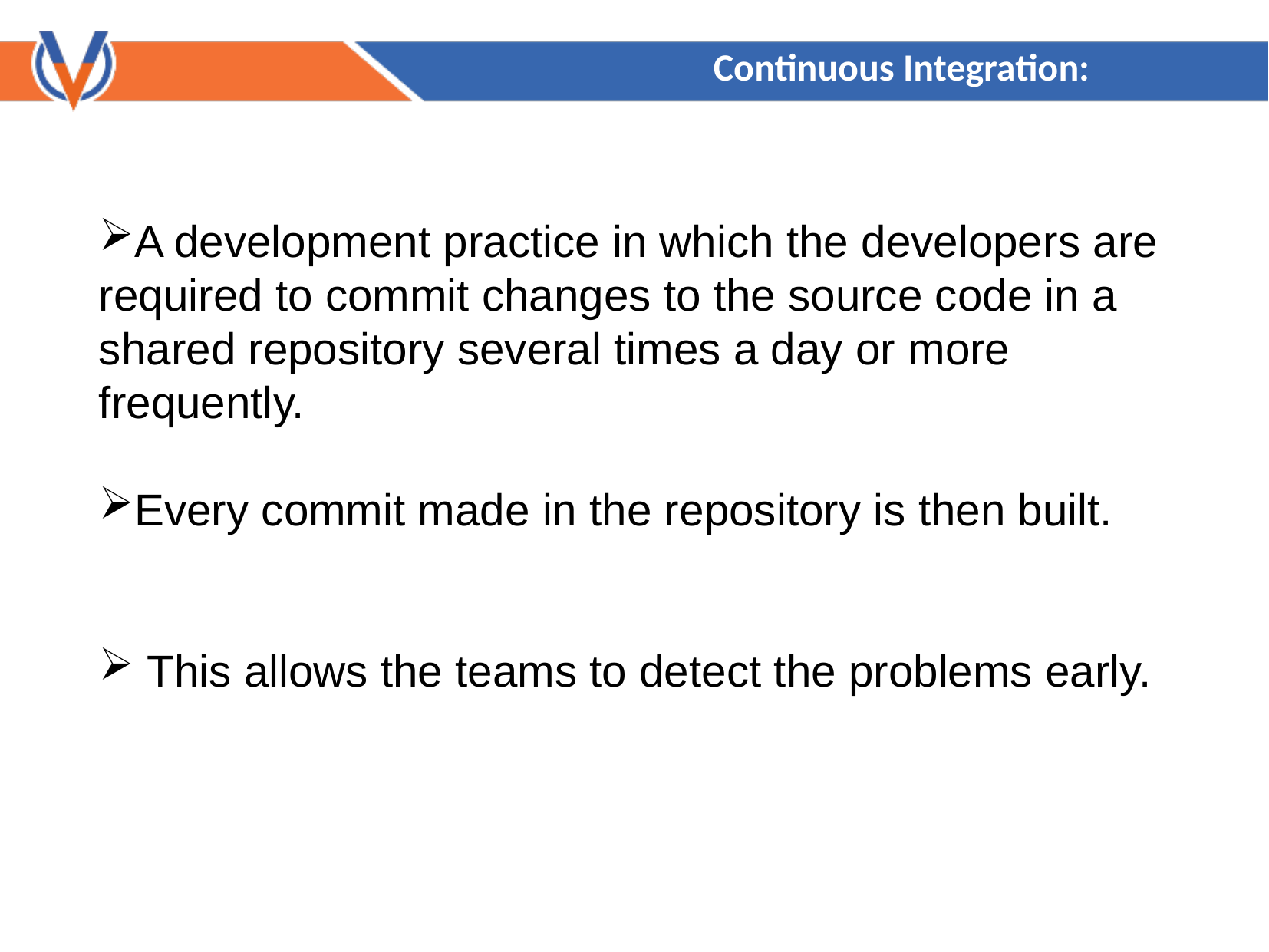

Continuous Integration:
A development practice in which the developers are required to commit changes to the source code in a shared repository several times a day or more frequently.

Every commit made in the repository is then built.

 This allows the teams to detect the problems early.